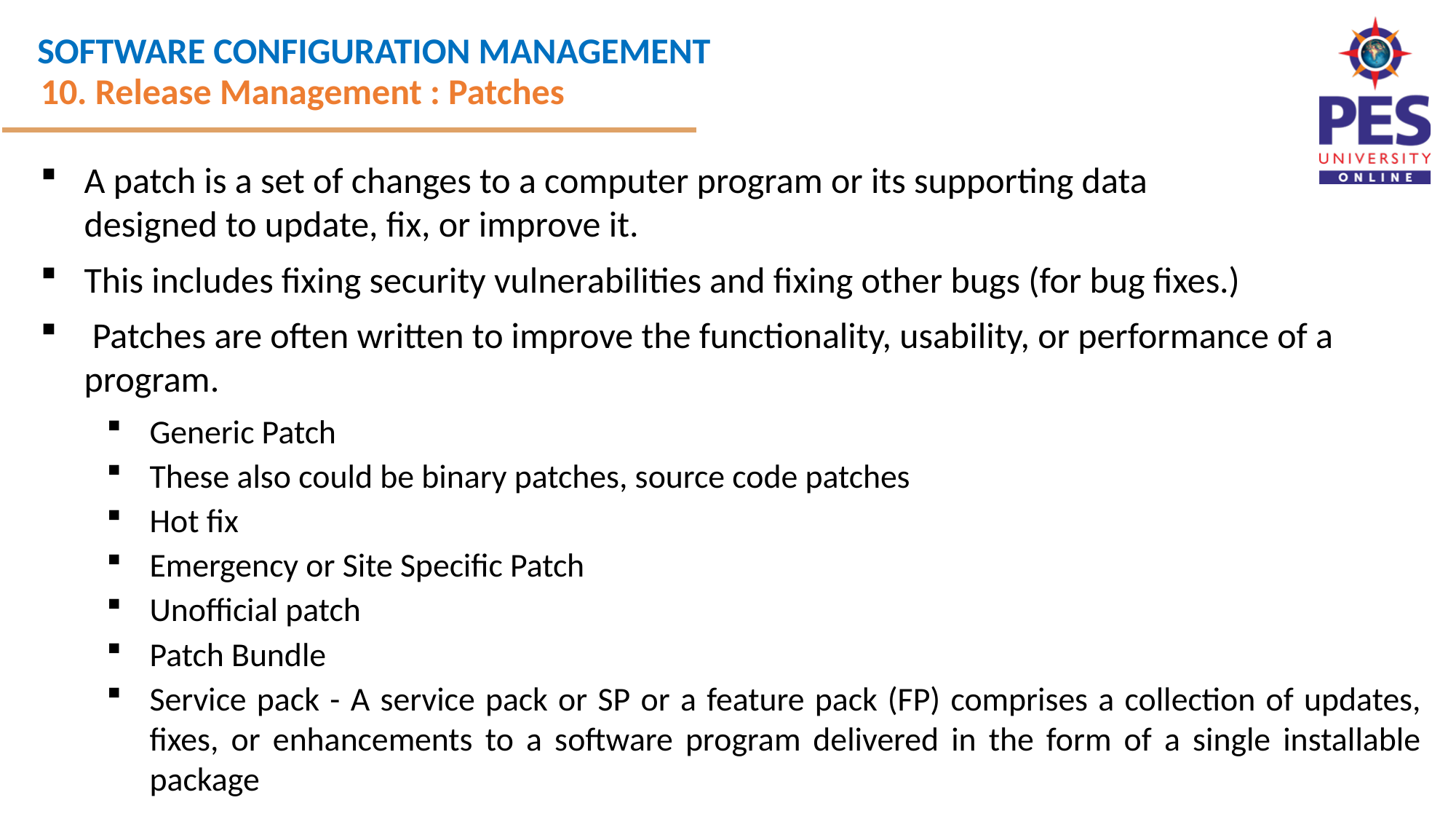

10. Release Management : Patches

A patch is a set of changes to a computer program or its supporting data
designed to update, fix, or improve it.
This includes fixing security vulnerabilities and fixing other bugs (for bug fixes.)
 Patches are often written to improve the functionality, usability, or performance of a program.
Generic Patch
These also could be binary patches, source code patches
Hot fix
Emergency or Site Specific Patch
Unofficial patch
Patch Bundle
Service pack - A service pack or SP or a feature pack (FP) comprises a collection of updates, fixes, or enhancements to a software program delivered in the form of a single installable package